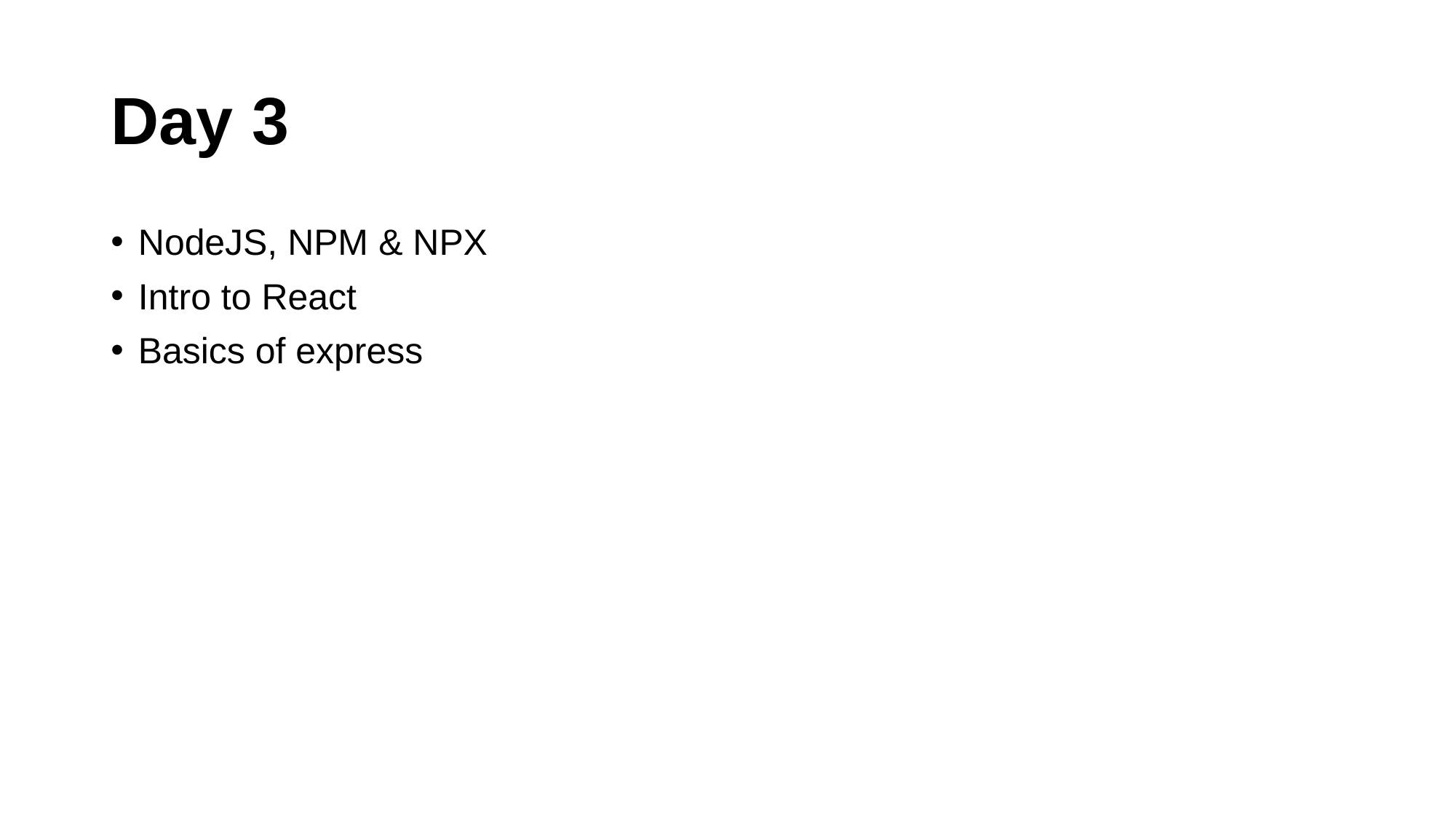

# Day 3
NodeJS, NPM & NPX
Intro to React
Basics of express